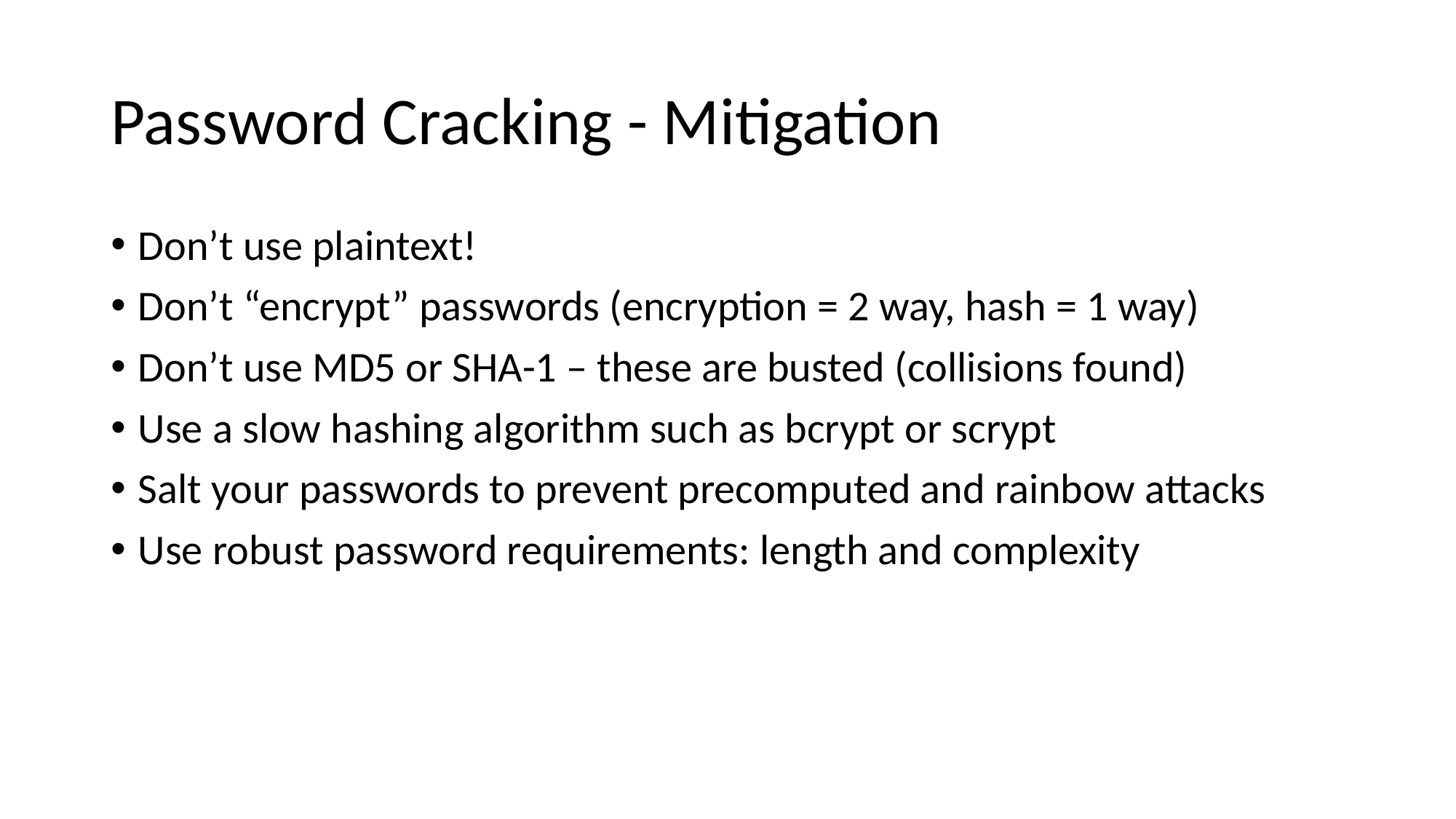

# Password Cracking - Mitigation
Don’t use plaintext!
Don’t “encrypt” passwords (encryption = 2 way, hash = 1 way)
Don’t use MD5 or SHA-1 – these are busted (collisions found)
Use a slow hashing algorithm such as bcrypt or scrypt
Salt your passwords to prevent precomputed and rainbow attacks
Use robust password requirements: length and complexity